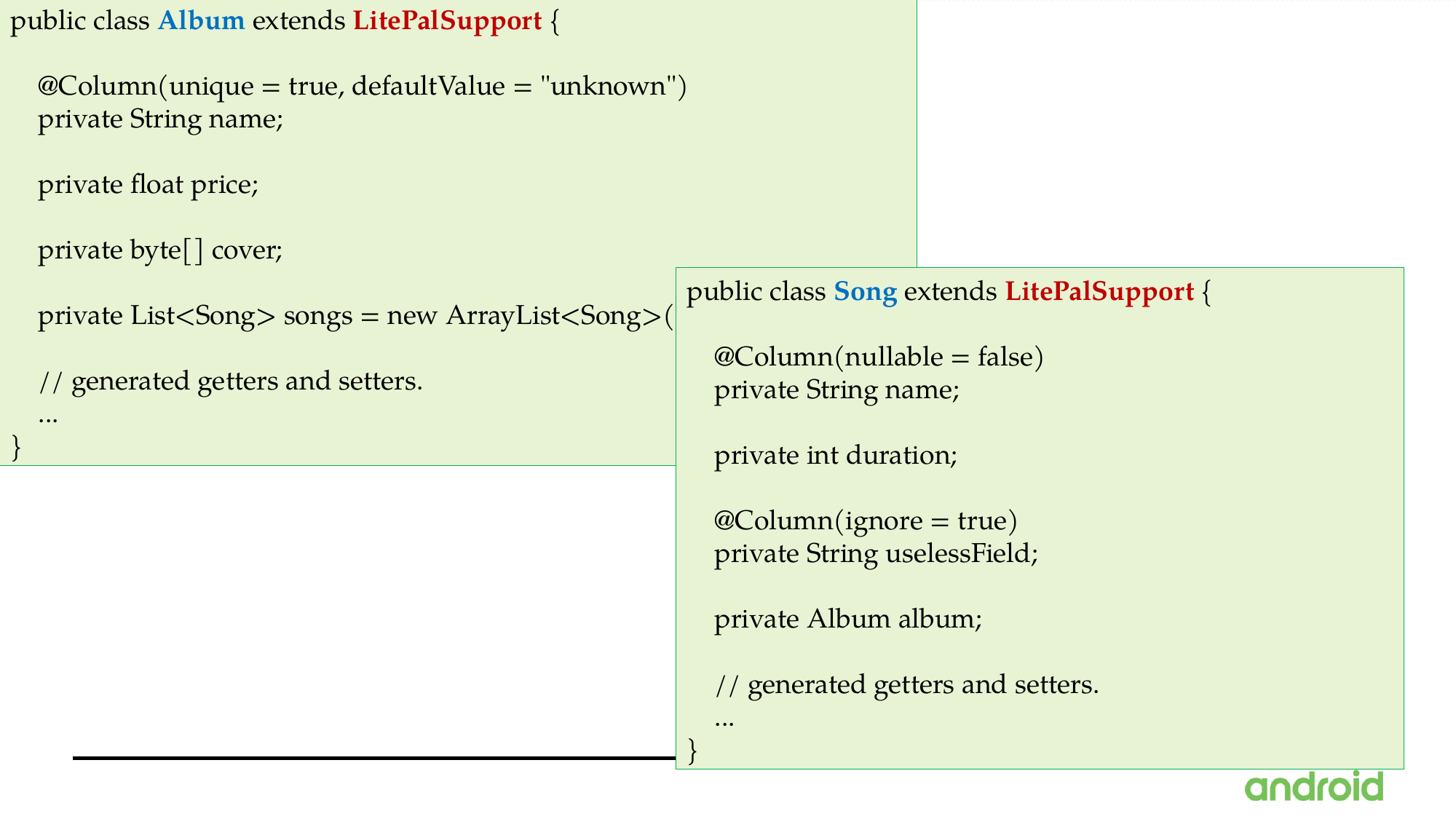

public class Album extends LitePalSupport {

    @Column(unique = true, defaultValue = "unknown")
    private String name;

    private float price;

    private byte[] cover;

    private List<Song> songs = new ArrayList<Song>();

    // generated getters and setters.
    ...
}
#

public class Song extends LitePalSupport {

    @Column(nullable = false)
    private String name;

    private int duration;

    @Column(ignore = true)
    private String uselessField;

    private Album album;

    // generated getters and setters.
    ...
}